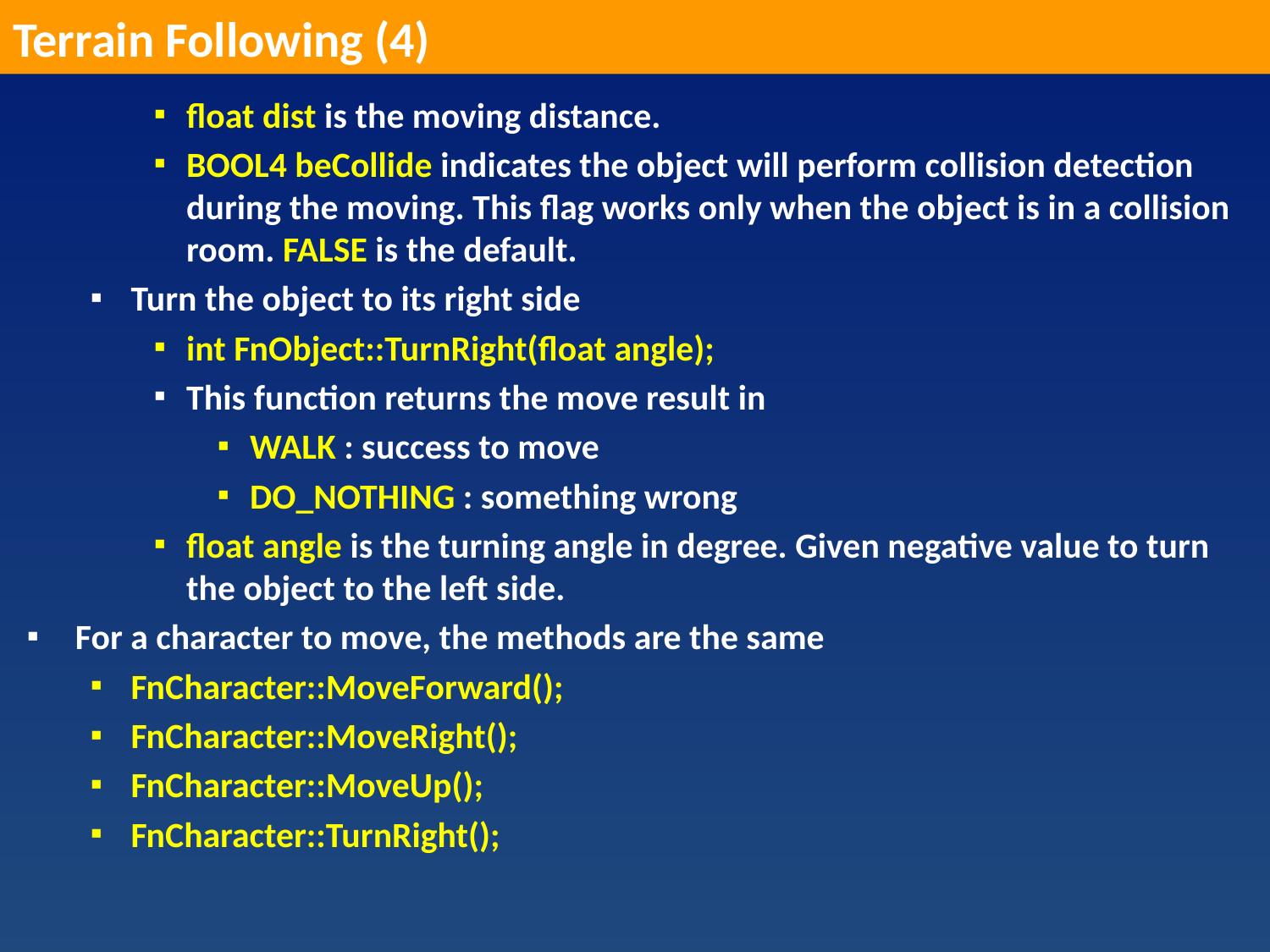

Terrain Following (4)
float dist is the moving distance.
BOOL4 beCollide indicates the object will perform collision detection during the moving. This flag works only when the object is in a collision room. FALSE is the default.
Turn the object to its right side
int FnObject::TurnRight(float angle);
This function returns the move result in
WALK : success to move
DO_NOTHING : something wrong
float angle is the turning angle in degree. Given negative value to turn the object to the left side.
For a character to move, the methods are the same
FnCharacter::MoveForward();
FnCharacter::MoveRight();
FnCharacter::MoveUp();
FnCharacter::TurnRight();